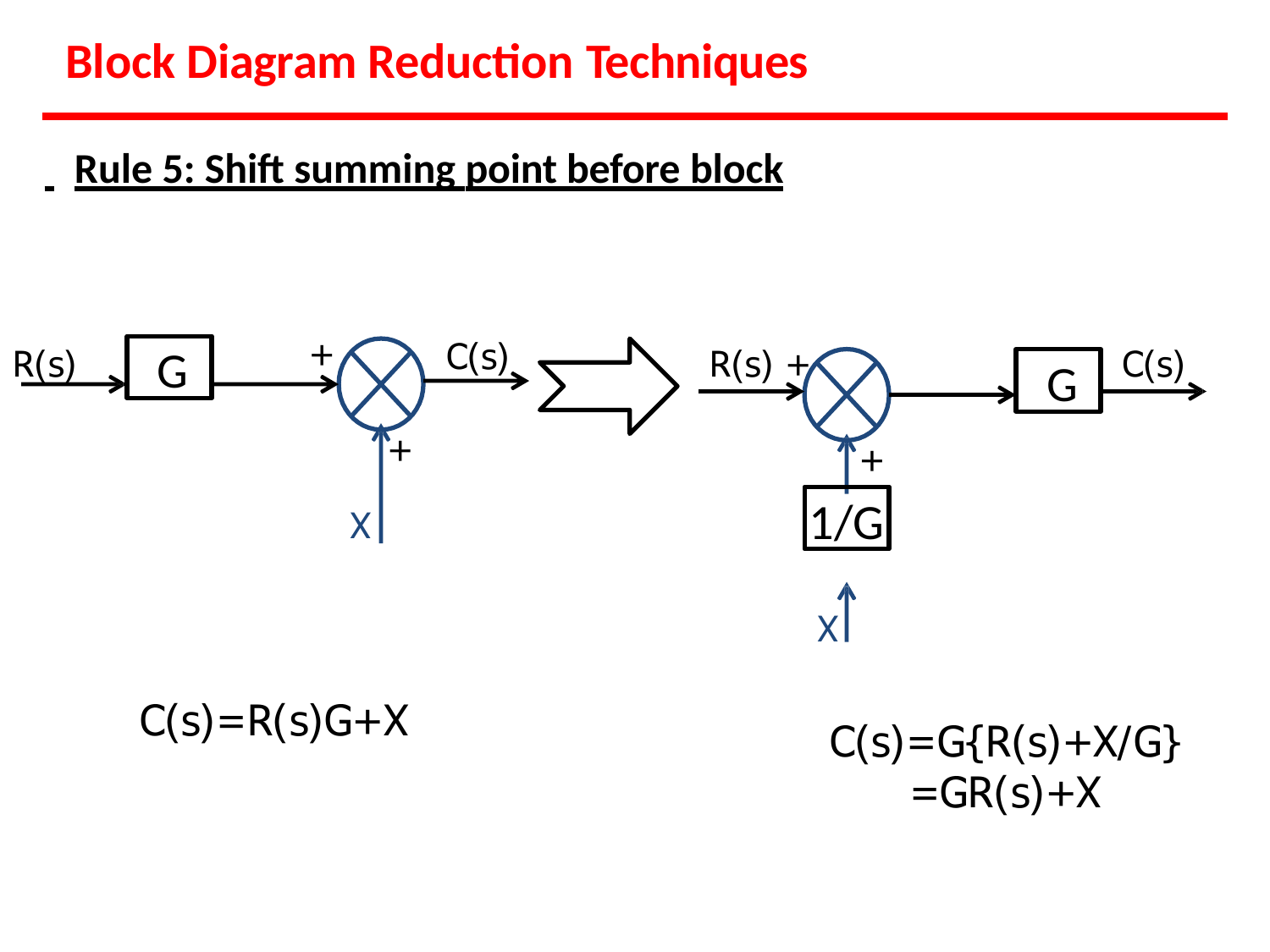

# Block Diagram Reduction Techniques

 	Rule 5: Shift summing point before block
+
C(s)
G

R(s)
R(s) +
C(s)

G

+
+
1/G
X

X
C(s)=R(s)G+X
C(s)=G{R(s)+X/G}
=GR(s)+X